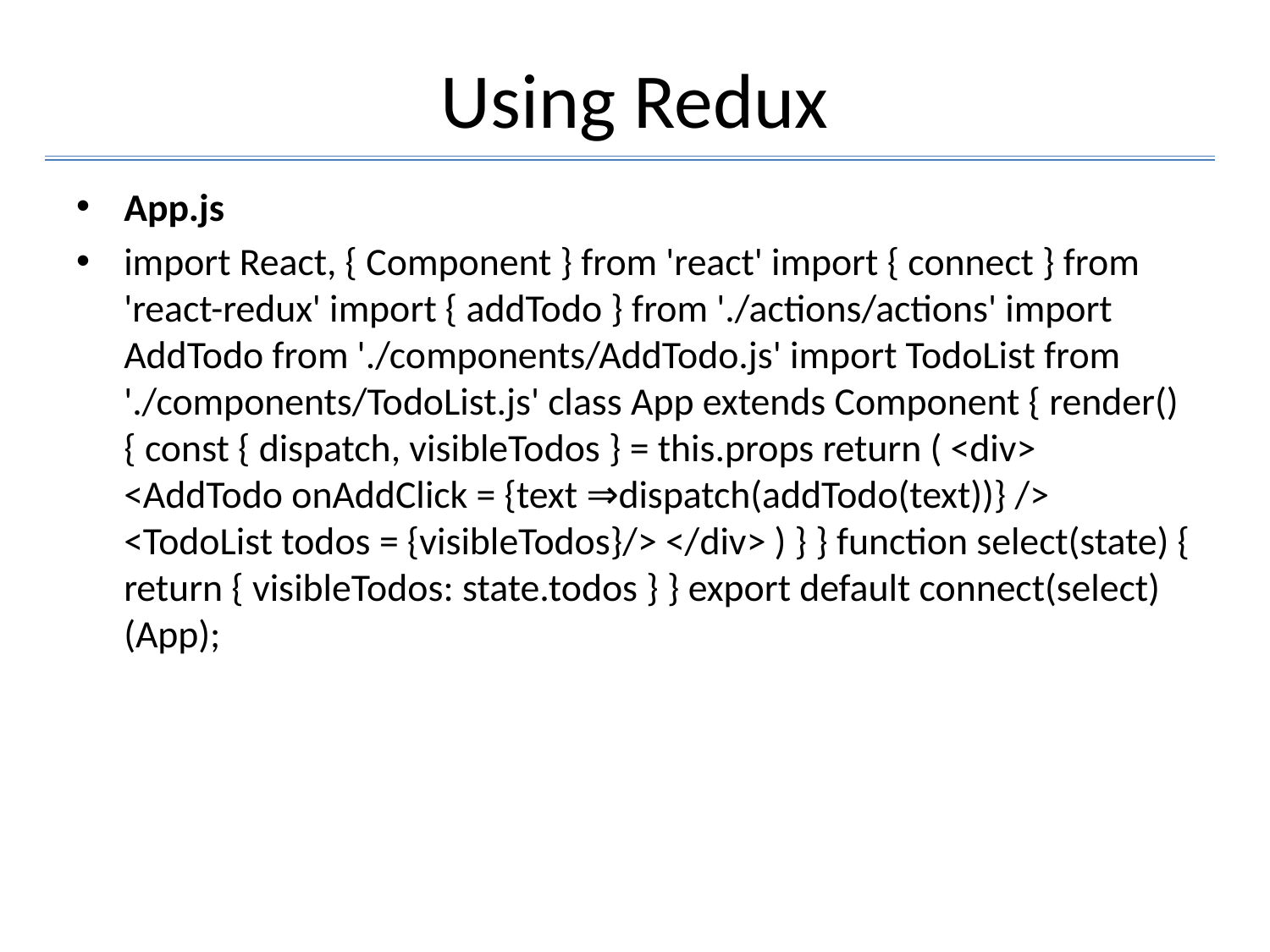

# Using Redux
App.js
import React, { Component } from 'react' import { connect } from 'react-redux' import { addTodo } from './actions/actions' import AddTodo from './components/AddTodo.js' import TodoList from './components/TodoList.js' class App extends Component { render() { const { dispatch, visibleTodos } = this.props return ( <div> <AddTodo onAddClick = {text ⇒dispatch(addTodo(text))} /> <TodoList todos = {visibleTodos}/> </div> ) } } function select(state) { return { visibleTodos: state.todos } } export default connect(select)(App);